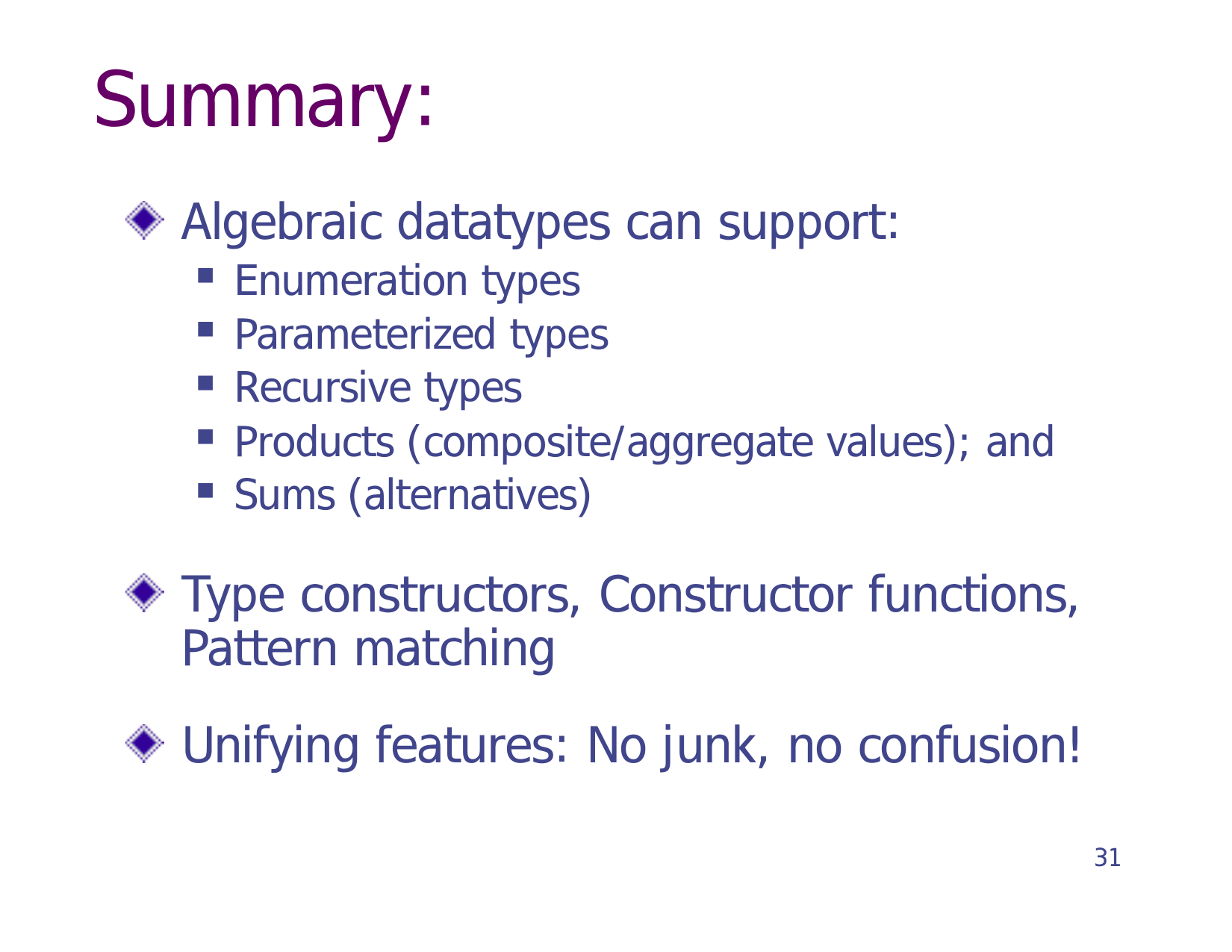

# Summary:
Algebraic datatypes can support:
Enumeration types
Parameterized types
Recursive types
Products (composite/aggregate values); and
Sums (alternatives)

Type constructors, Constructor functions, Pattern matching

Unifying features: No junk, no confusion!
31